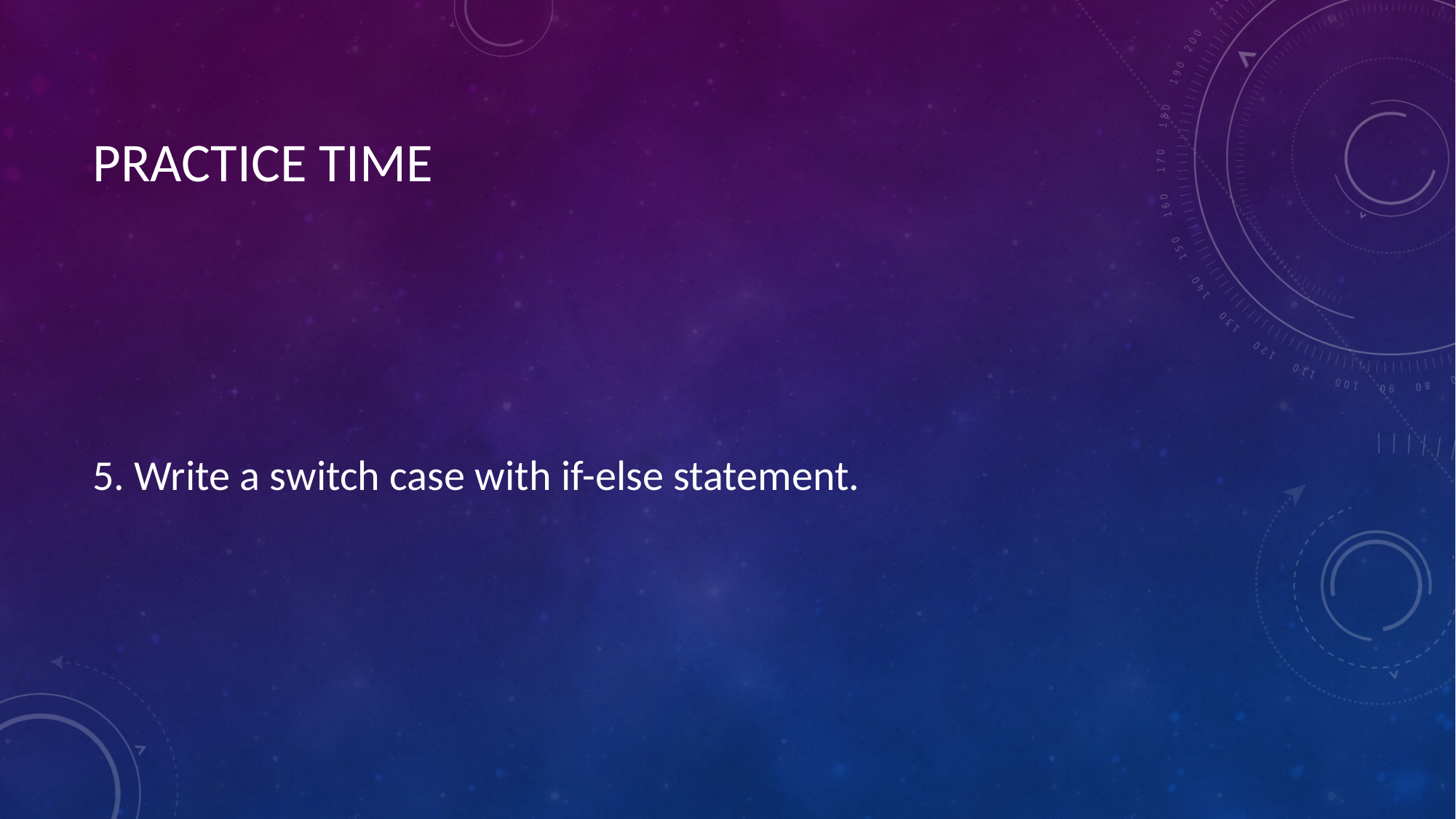

# Practice time
5. Write a switch case with if-else statement.